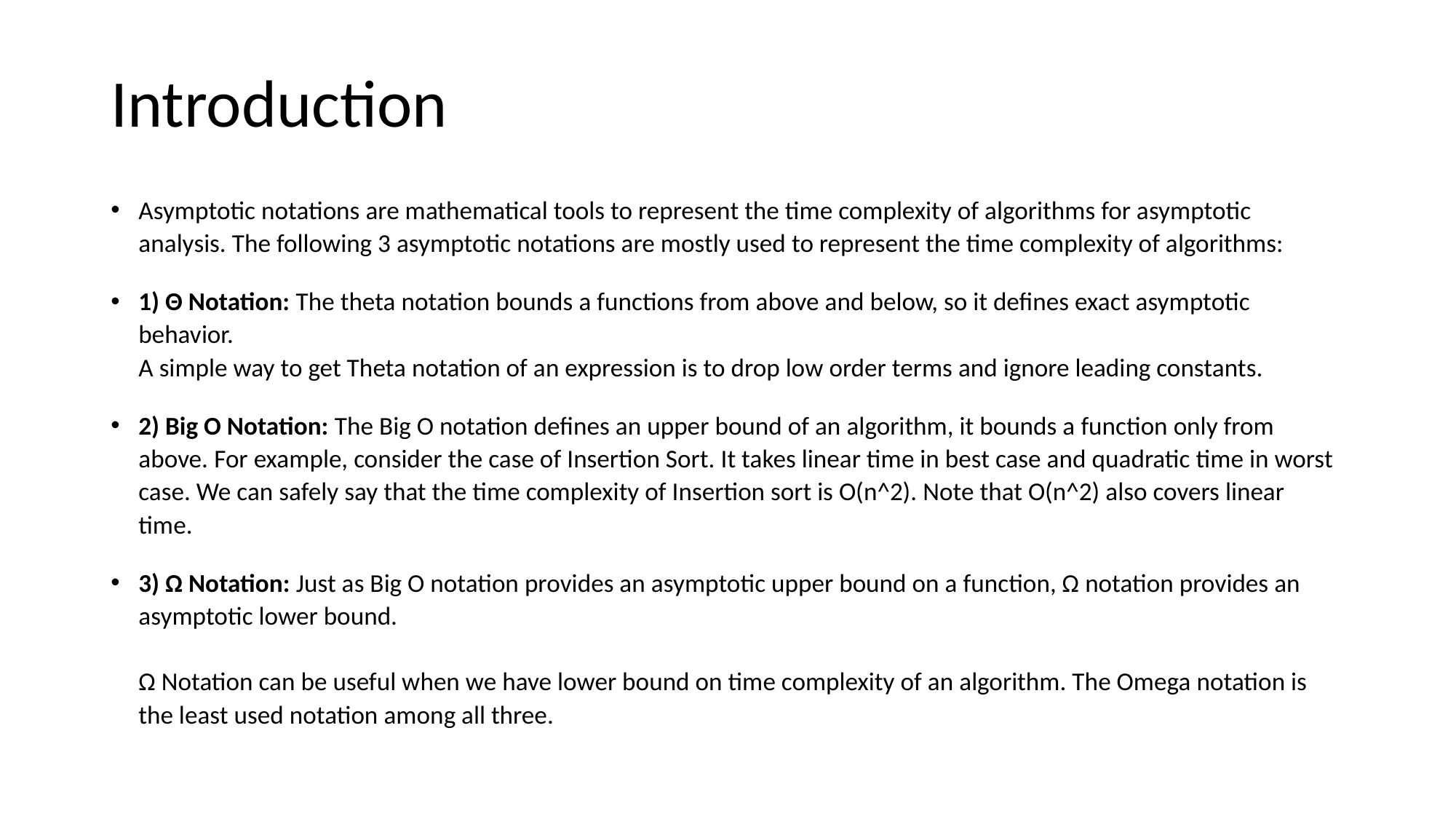

# Introduction
Asymptotic notations are mathematical tools to represent the time complexity of algorithms for asymptotic analysis. The following 3 asymptotic notations are mostly used to represent the time complexity of algorithms:
1) Θ Notation: The theta notation bounds a functions from above and below, so it defines exact asymptotic behavior.
A simple way to get Theta notation of an expression is to drop low order terms and ignore leading constants.
2) Big O Notation: The Big O notation defines an upper bound of an algorithm, it bounds a function only from above. For example, consider the case of Insertion Sort. It takes linear time in best case and quadratic time in worst case. We can safely say that the time complexity of Insertion sort is O(n^2). Note that O(n^2) also covers linear time.
3) Ω Notation: Just as Big O notation provides an asymptotic upper bound on a function, Ω notation provides an asymptotic lower bound.
Ω Notation can be useful when we have lower bound on time complexity of an algorithm. The Omega notation is the least used notation among all three.